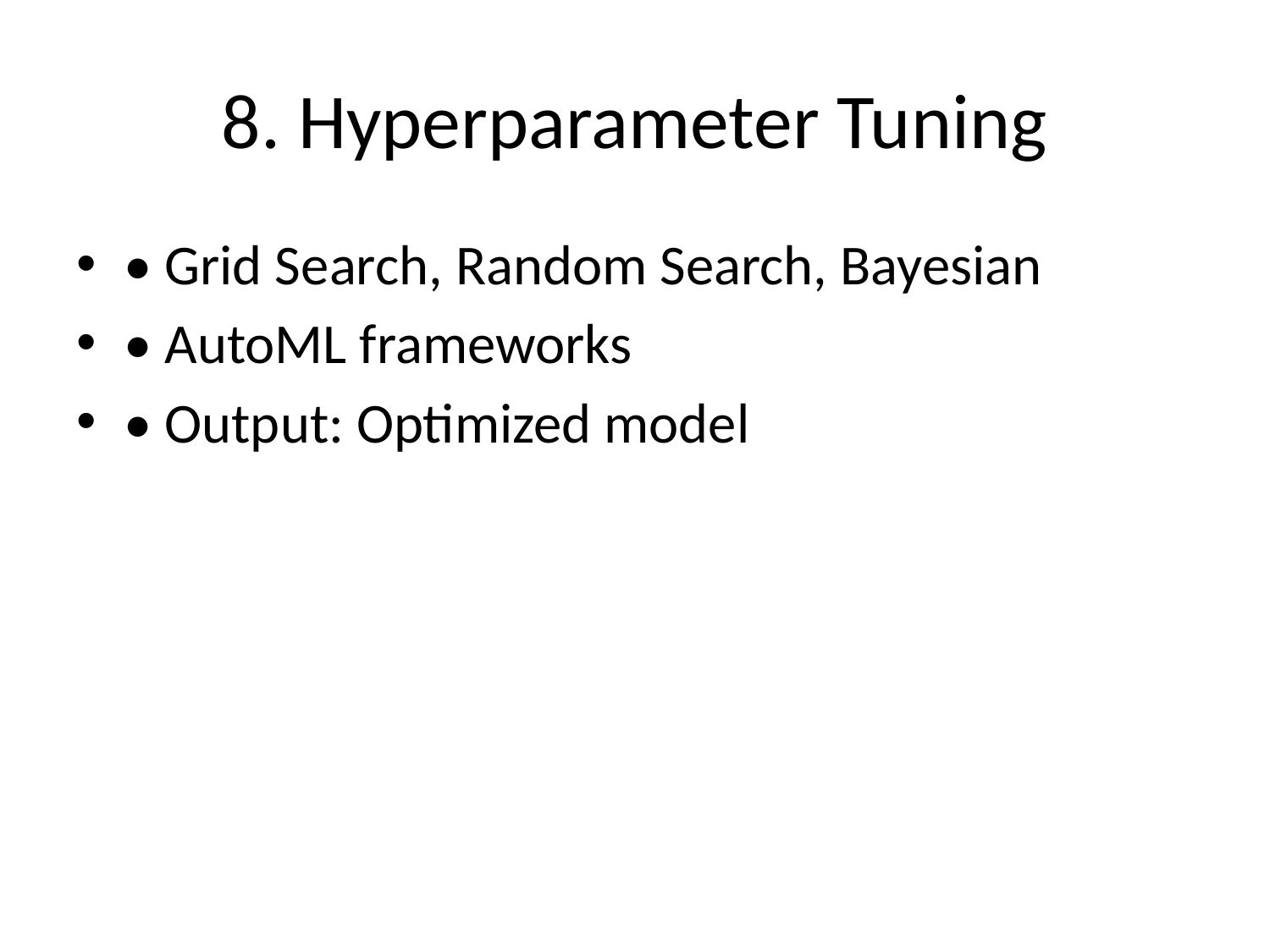

# 8. Hyperparameter Tuning
• Grid Search, Random Search, Bayesian
• AutoML frameworks
• Output: Optimized model